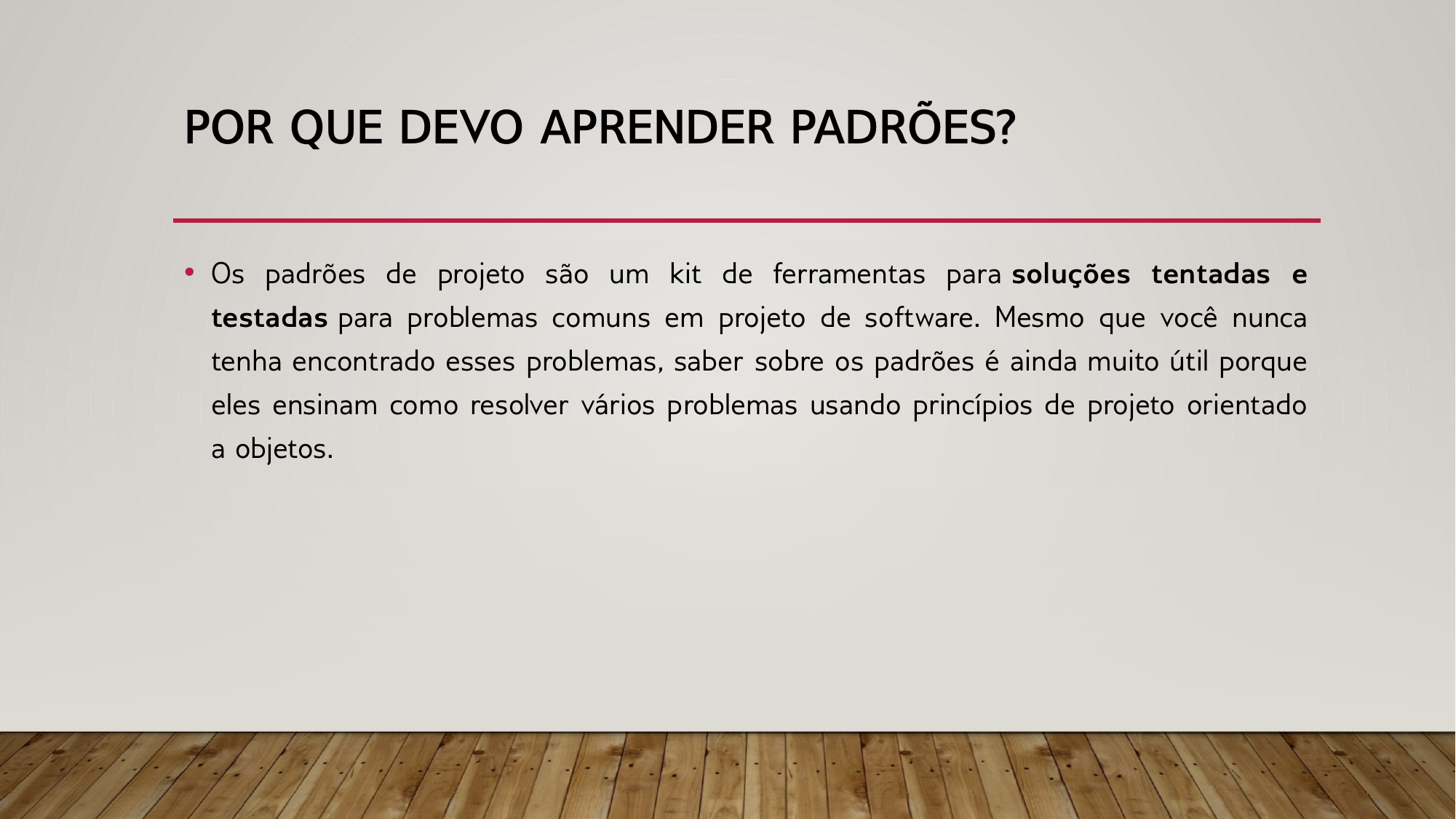

# Por que devo aprender padrões?
Os padrões de projeto são um kit de ferramentas para soluções tentadas e testadas para problemas comuns em projeto de software. Mesmo que você nunca tenha encontrado esses problemas, saber sobre os padrões é ainda muito útil porque eles ensinam como resolver vários problemas usando princípios de projeto orientado a objetos.